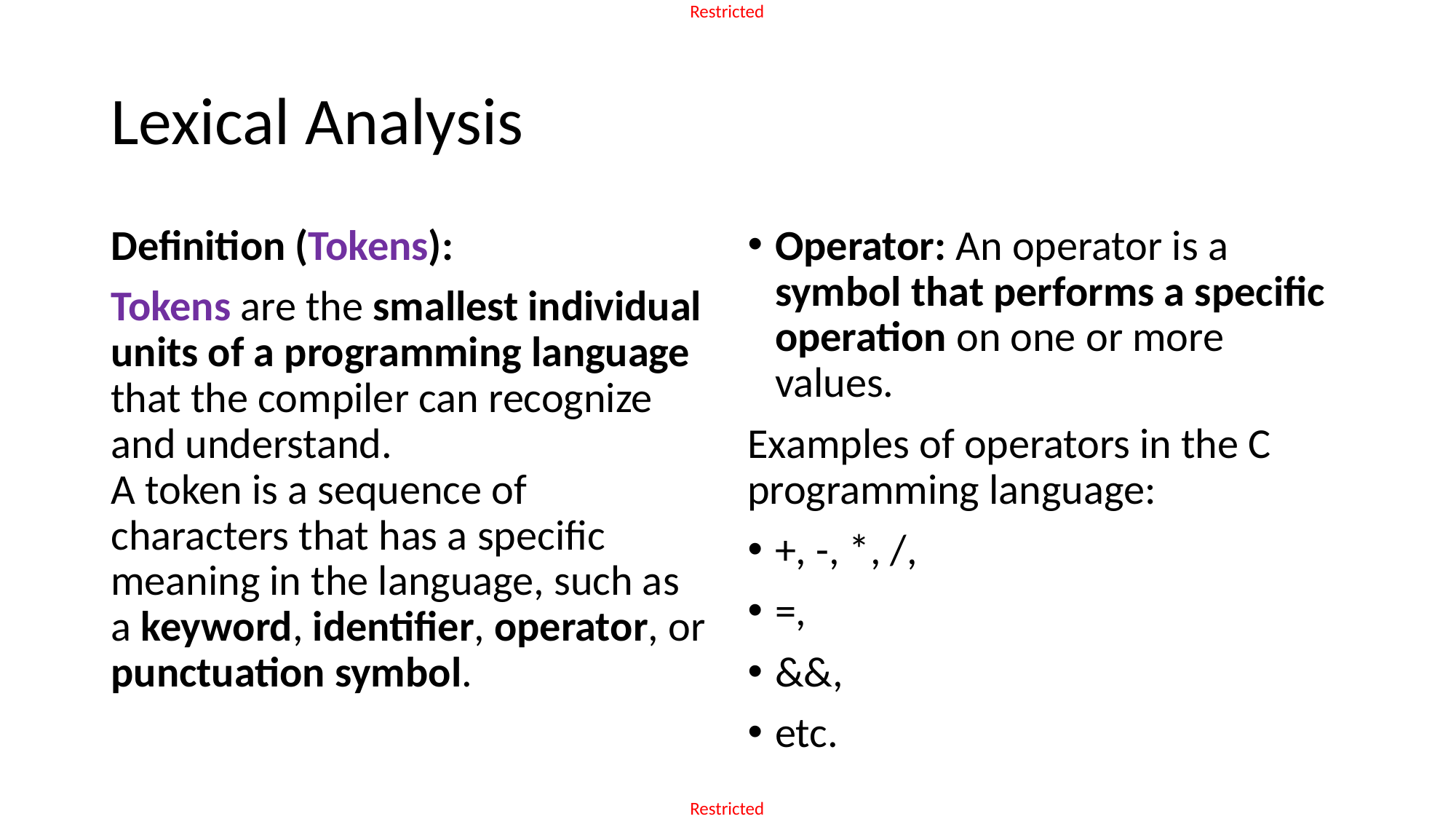

# Lexical Analysis
Operator: An operator is a symbol that performs a specific operation on one or more values.
Examples of operators in the C programming language:
+, -, *, /,
=,
&&,
etc.
Definition (Tokens):
Tokens are the smallest individual units of a programming language that the compiler can recognize and understand.
A token is a sequence of characters that has a specific meaning in the language, such as a keyword, identifier, operator, or punctuation symbol.